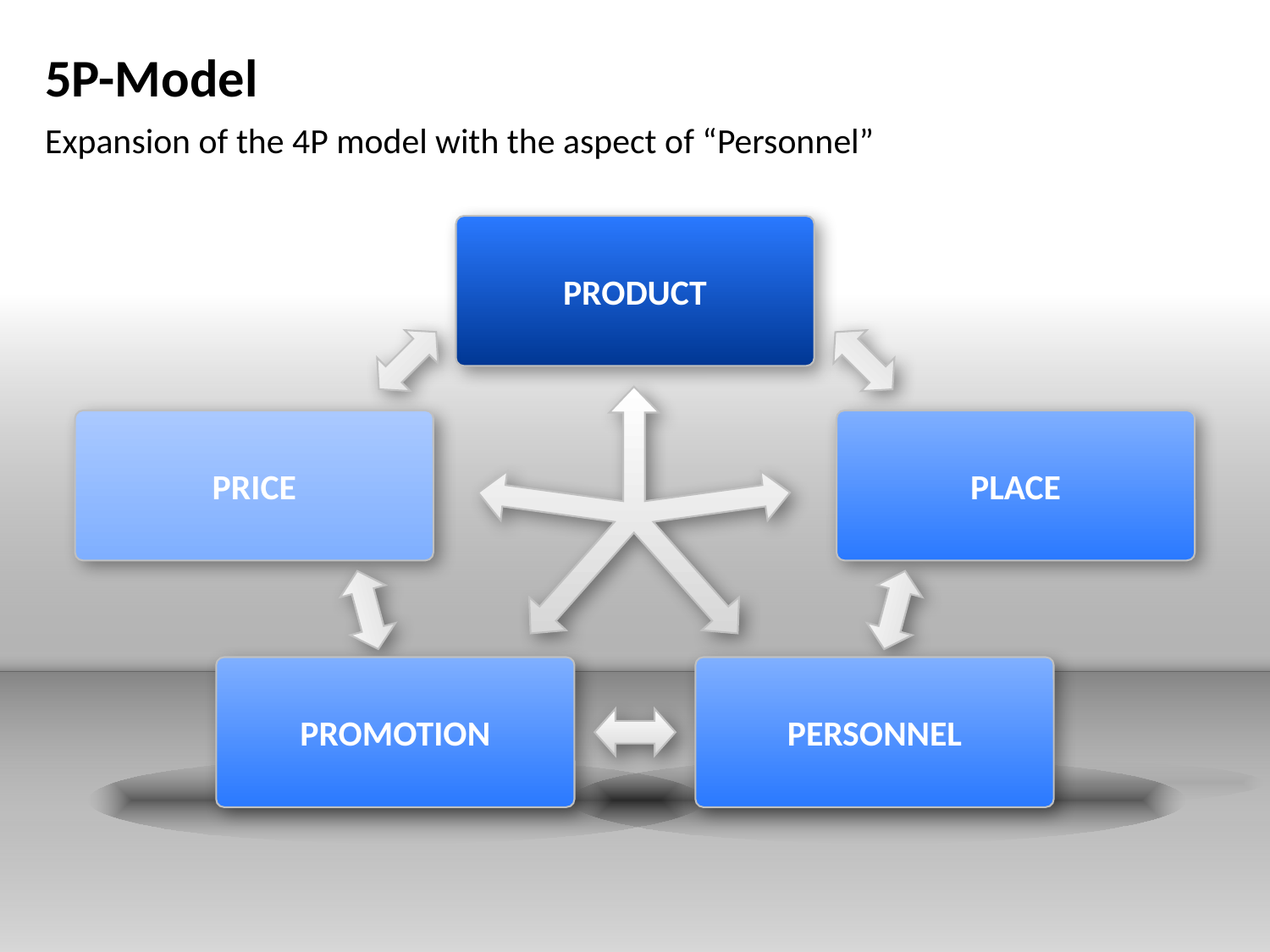

# 5P-Model
Expansion of the 4P model with the aspect of “Personnel”
PRODUCT

PRICE
PLACE

PROMOTION
PERSONNEL